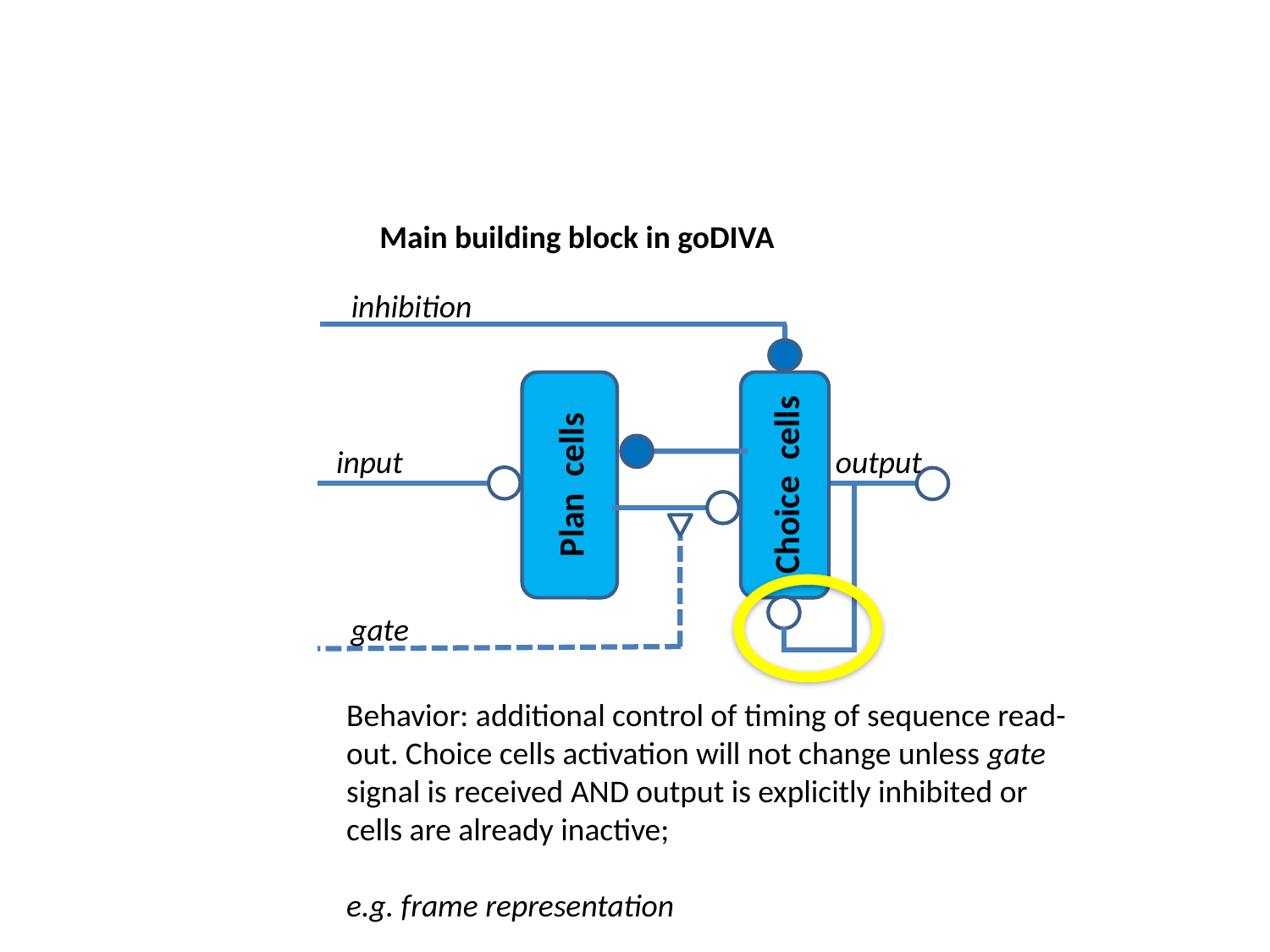

Main building block in goDIVA
inhibition

input

output
Plan  cells
Choice  cells

gate
Behavior: additional control of timing of sequence read-out. Choice cells activation will not change unless gate signal is received AND output is explicitly inhibited or cells are already inactive;

e.g. frame representation